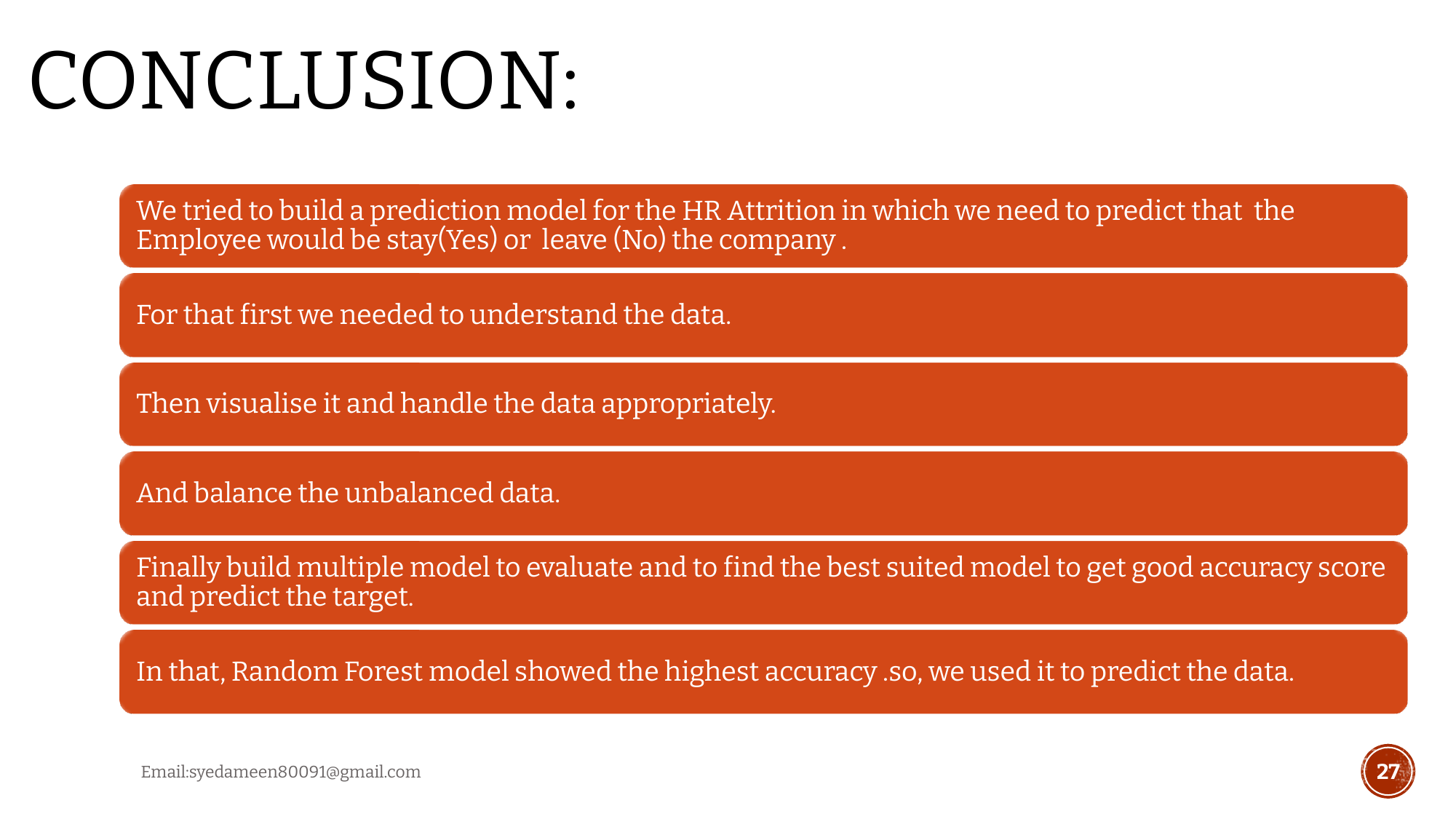

# Conclusion:
We tried to build a prediction model for the HR Attrition in which we need to predict that  the Employee would be stay(Yes) or  leave (No) the company .
For that first we needed to understand the data.
Then visualise it and handle the data appropriately.
And balance the unbalanced data.
Finally build multiple model to evaluate and to find the best suited model to get good accuracy score and predict the target.
In that, Random Forest model showed the highest accuracy .so, we used it to predict the data.
Email:syedameen80091@gmail.com
27